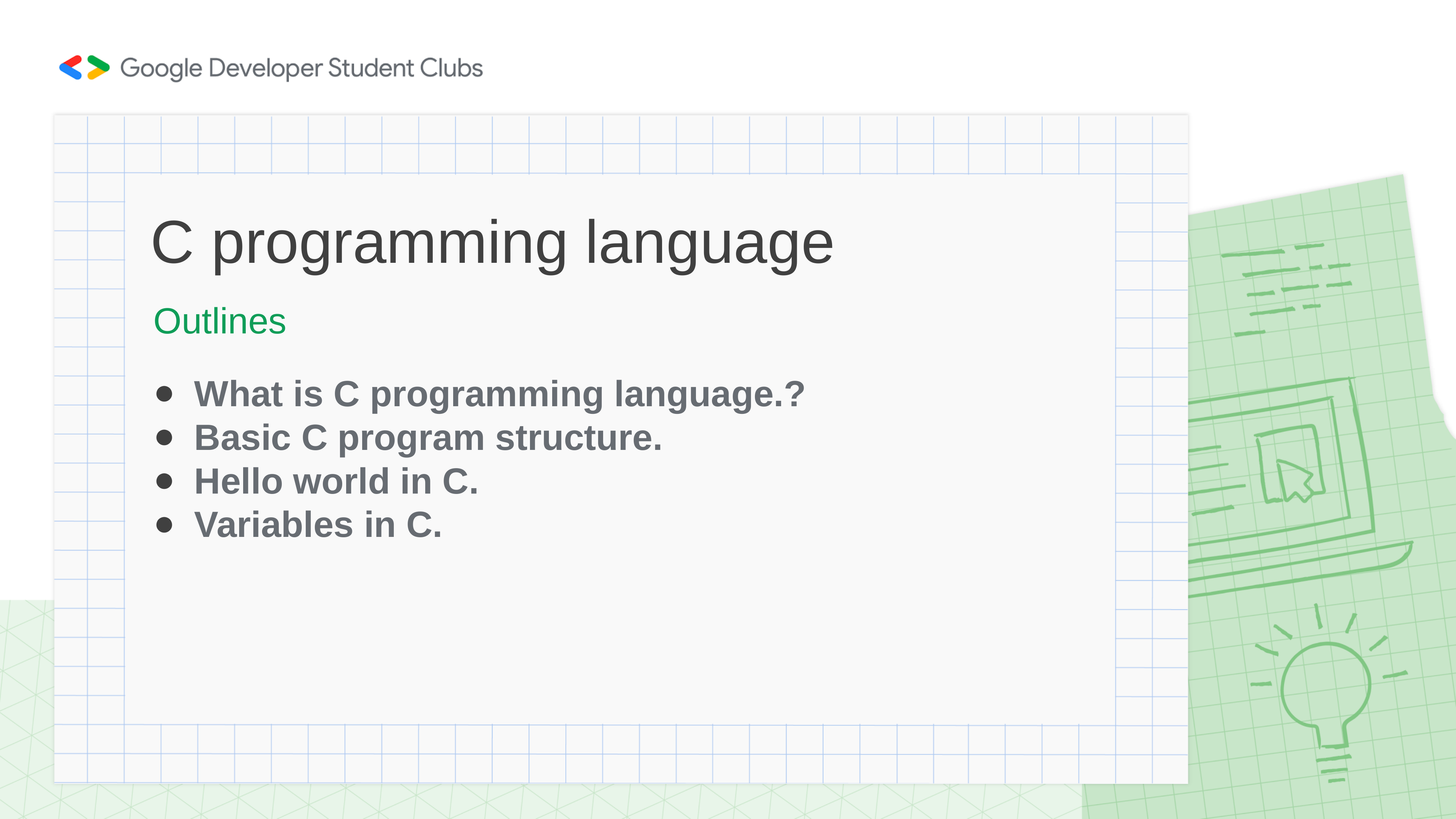

# C programming language
Outlines
What is C programming language.?
Basic C program structure.
Hello world in C.
Variables in C.